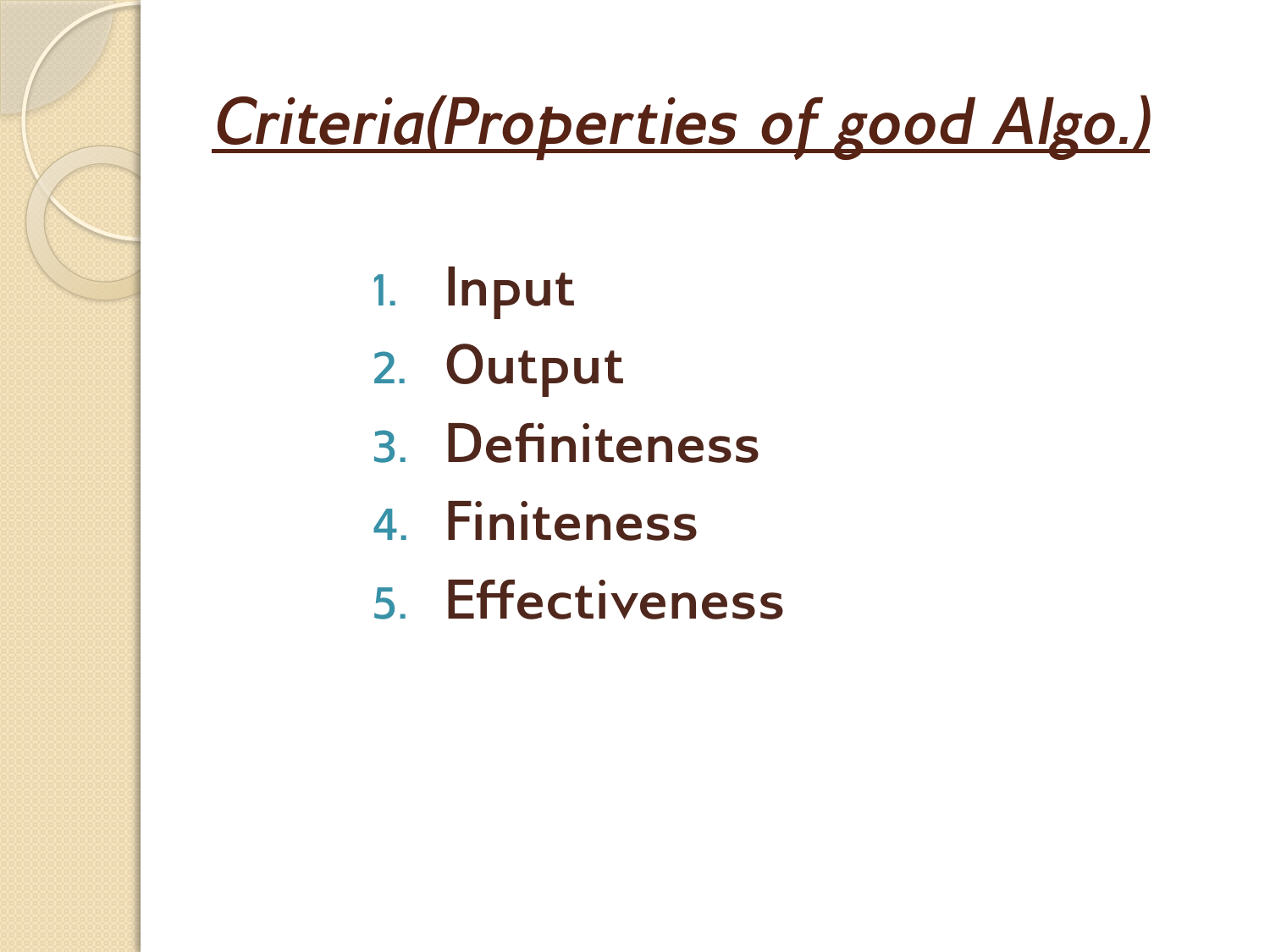

# Criteria(Properties of good Algo.)
Input
Output
Definiteness
Finiteness
Effectiveness